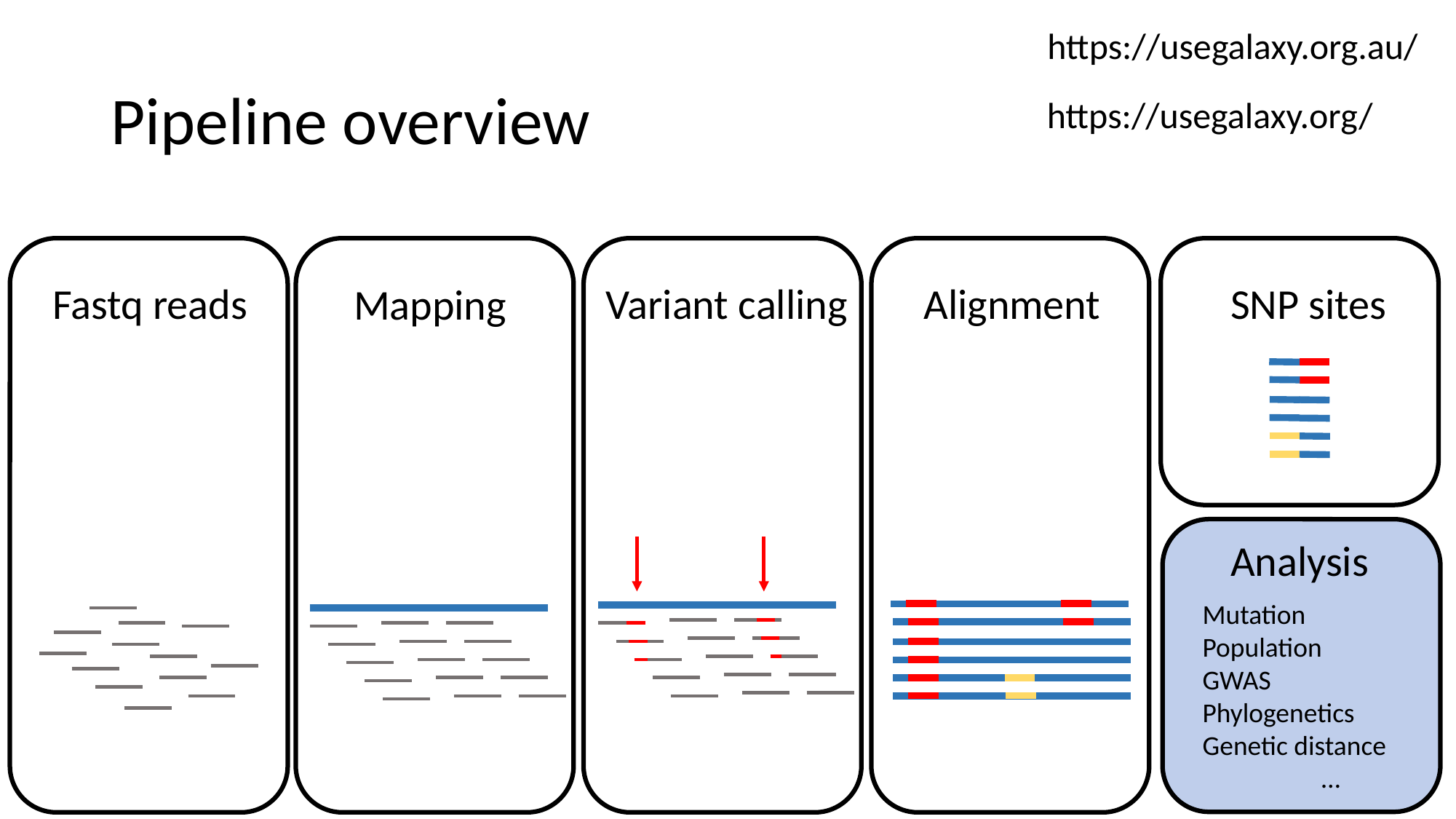

https://usegalaxy.org.au/
# Pipeline overview
https://usegalaxy.org/

Fastq reads
Variant calling
Alignment
SNP sites
Mapping

Analysis
Mutation
Population
GWAS
Phylogenetics
Genetic distance
…